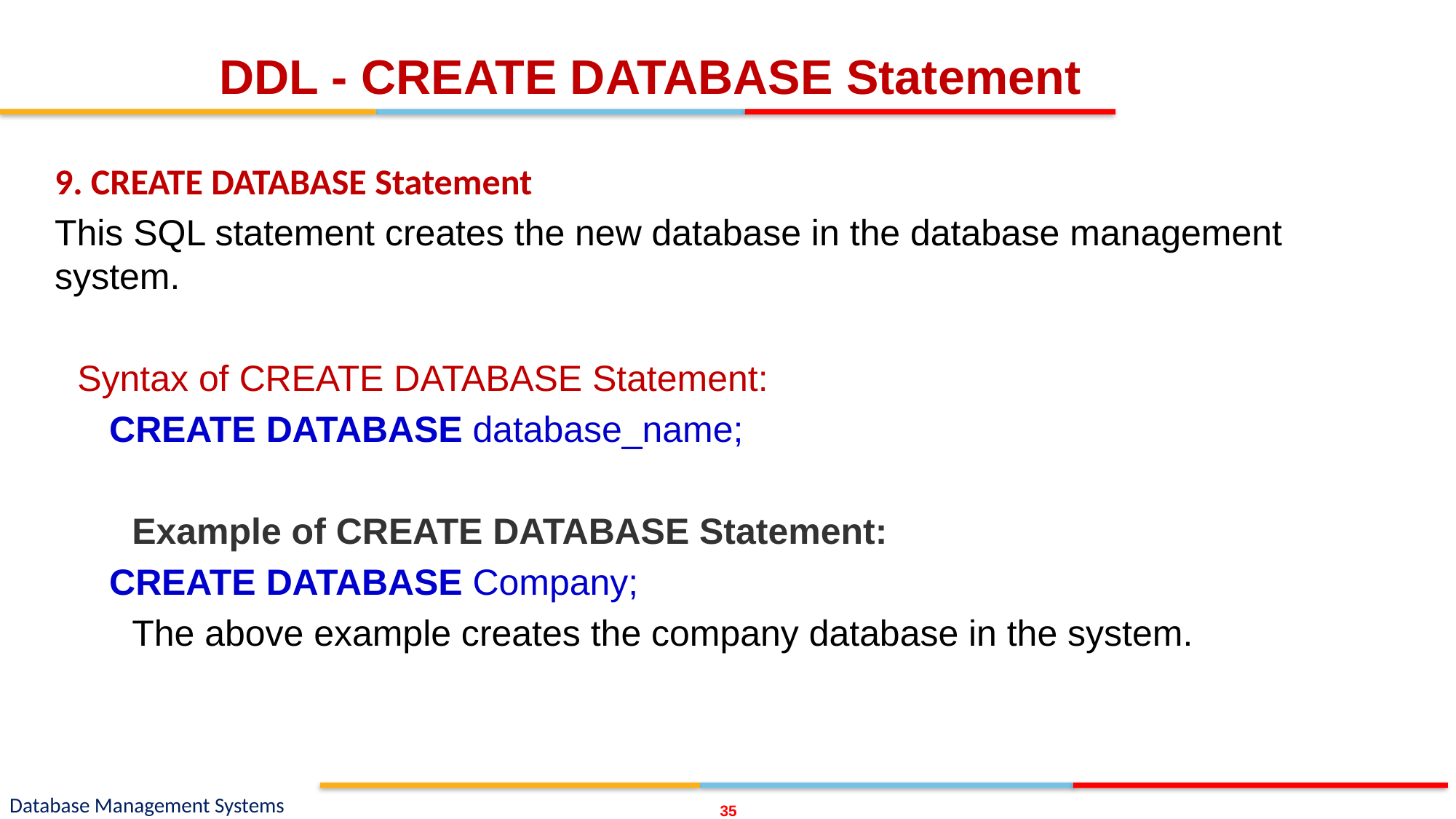

# DDL - CREATE DATABASE Statement
9. CREATE DATABASE Statement
This SQL statement creates the new database in the database management system.

Syntax of CREATE DATABASE Statement:
CREATE DATABASE database_name;

Example of CREATE DATABASE Statement:
CREATE DATABASE Company;
The above example creates the company database in the system.